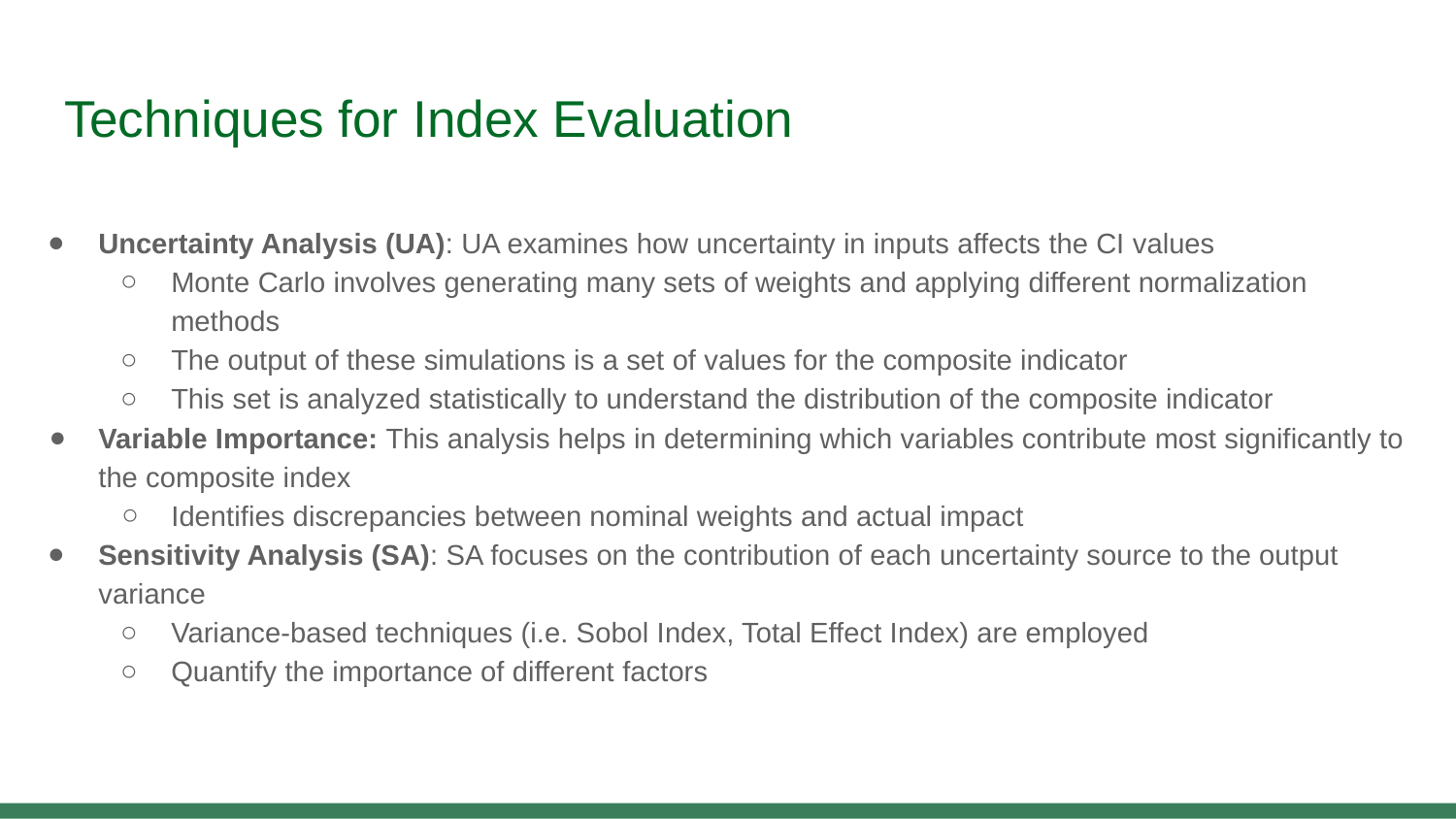

# Techniques for Index Evaluation
Uncertainty Analysis (UA): UA examines how uncertainty in inputs affects the CI values
Monte Carlo involves generating many sets of weights and applying different normalization methods
The output of these simulations is a set of values for the composite indicator
This set is analyzed statistically to understand the distribution of the composite indicator
Variable Importance: This analysis helps in determining which variables contribute most significantly to the composite index
Identifies discrepancies between nominal weights and actual impact
Sensitivity Analysis (SA): SA focuses on the contribution of each uncertainty source to the output variance
Variance-based techniques (i.e. Sobol Index, Total Effect Index) are employed
Quantify the importance of different factors